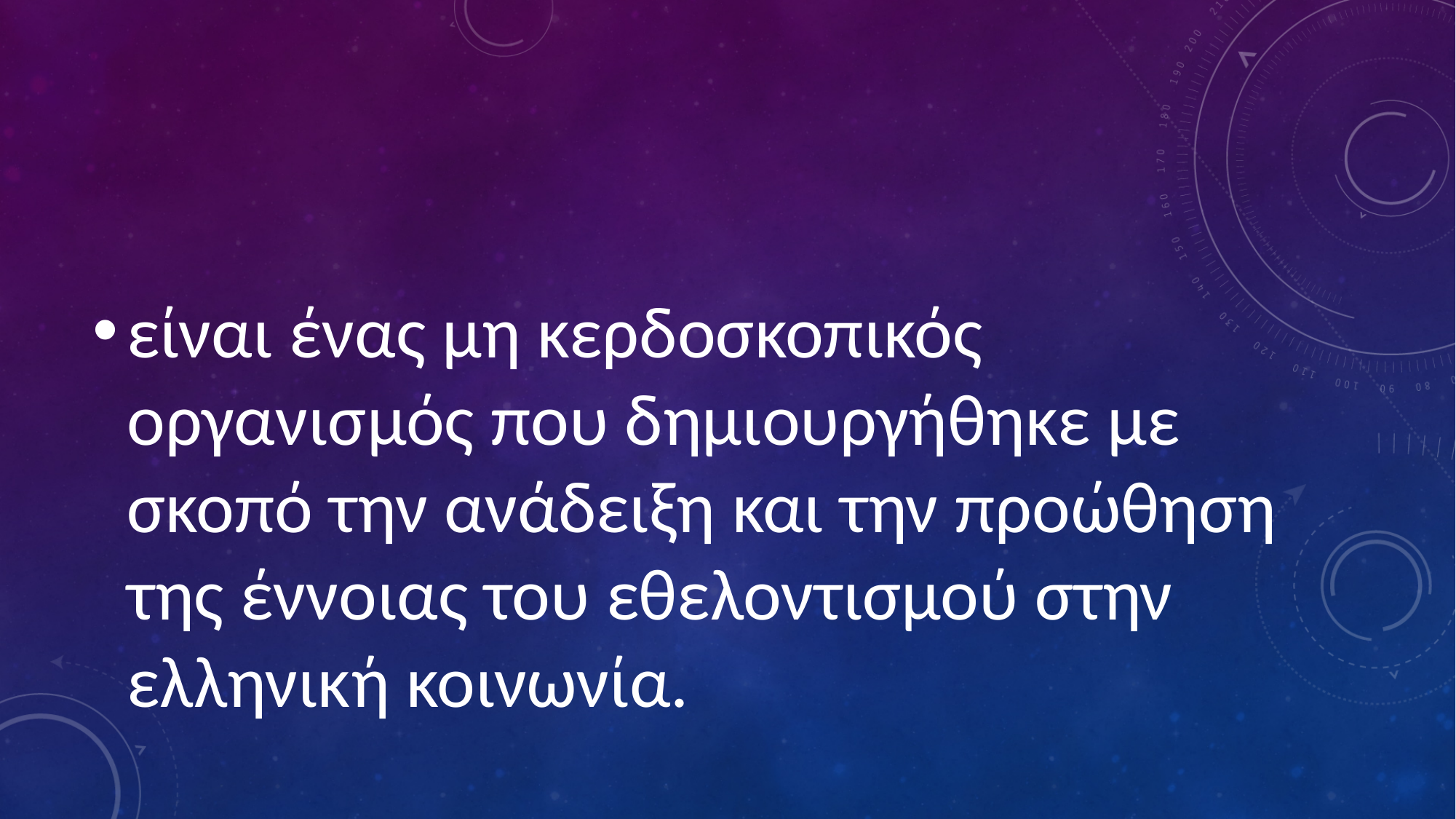

#
είναι ένας μη κερδοσκοπικός οργανισμός που δημιουργήθηκε με σκοπό την ανάδειξη και την προώθηση της έννοιας του εθελοντισμού στην ελληνική κοινωνία.